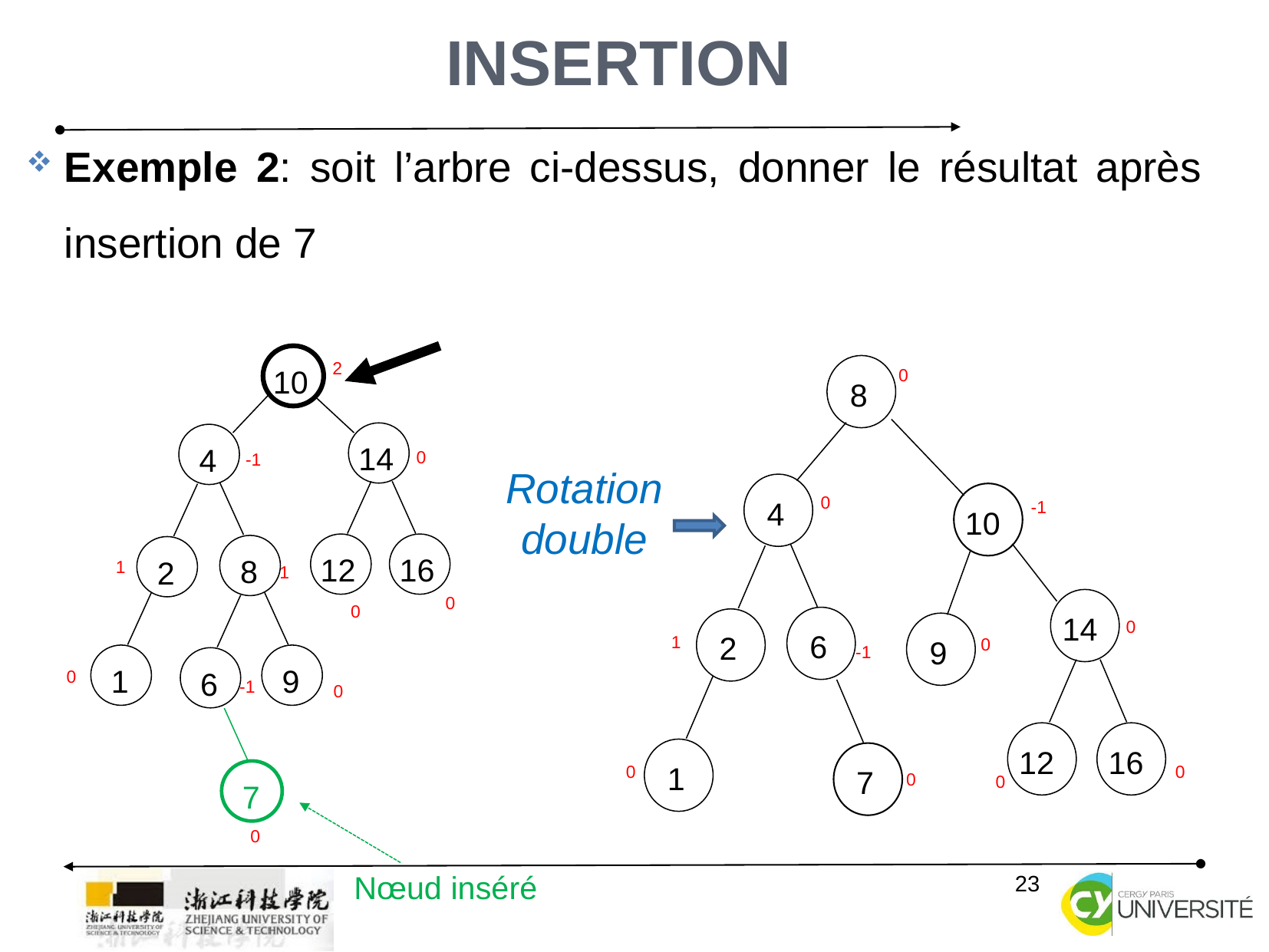

23
Insertion
Exemple 2: soit l’arbre ci-dessus, donner le résultat après insertion de 7

2
10

14

4
0
-1

12

16

8

2
1
1
0

0

1

9

6
0
-1
0

7

Nœud inséré

8
0

4

 0
-1
10

14

6

2
0

9
1
0
-1

12

16

1

0
0
7
0
0
Rotation double

0